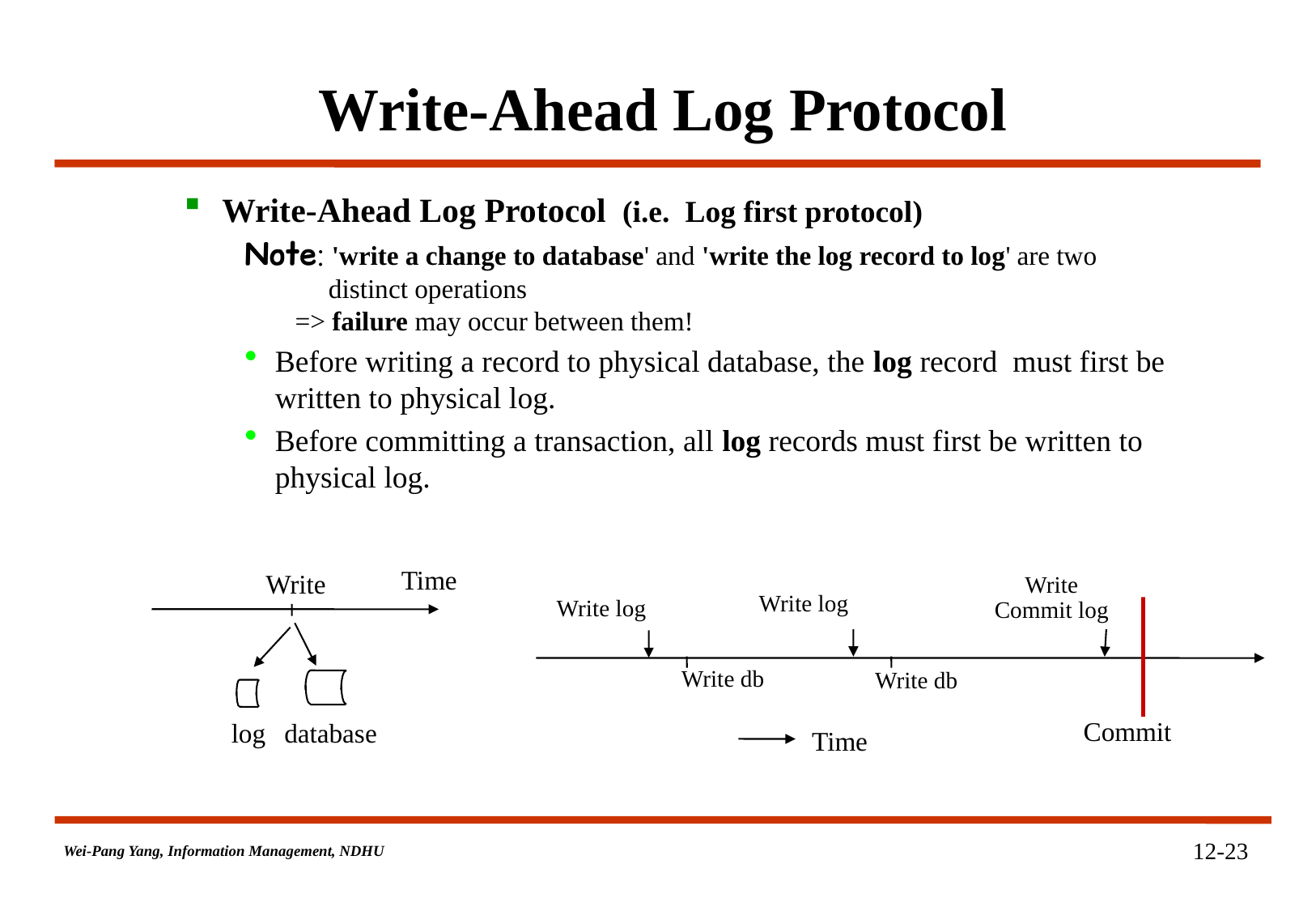

# Write-Ahead Log Protocol
Write-Ahead Log Protocol  (i.e.  Log first protocol)
Note: 'write a change to database' and 'write the log record to log' are two
        distinct operations
   => failure may occur between them!
Before writing a record to physical database, the log record  must first be written to physical log.
Before committing a transaction, all log records must first be written to physical log.

Time
Write

log
database
Write Commit log
Write log
Write log

Write db
Write db
Commit
Time